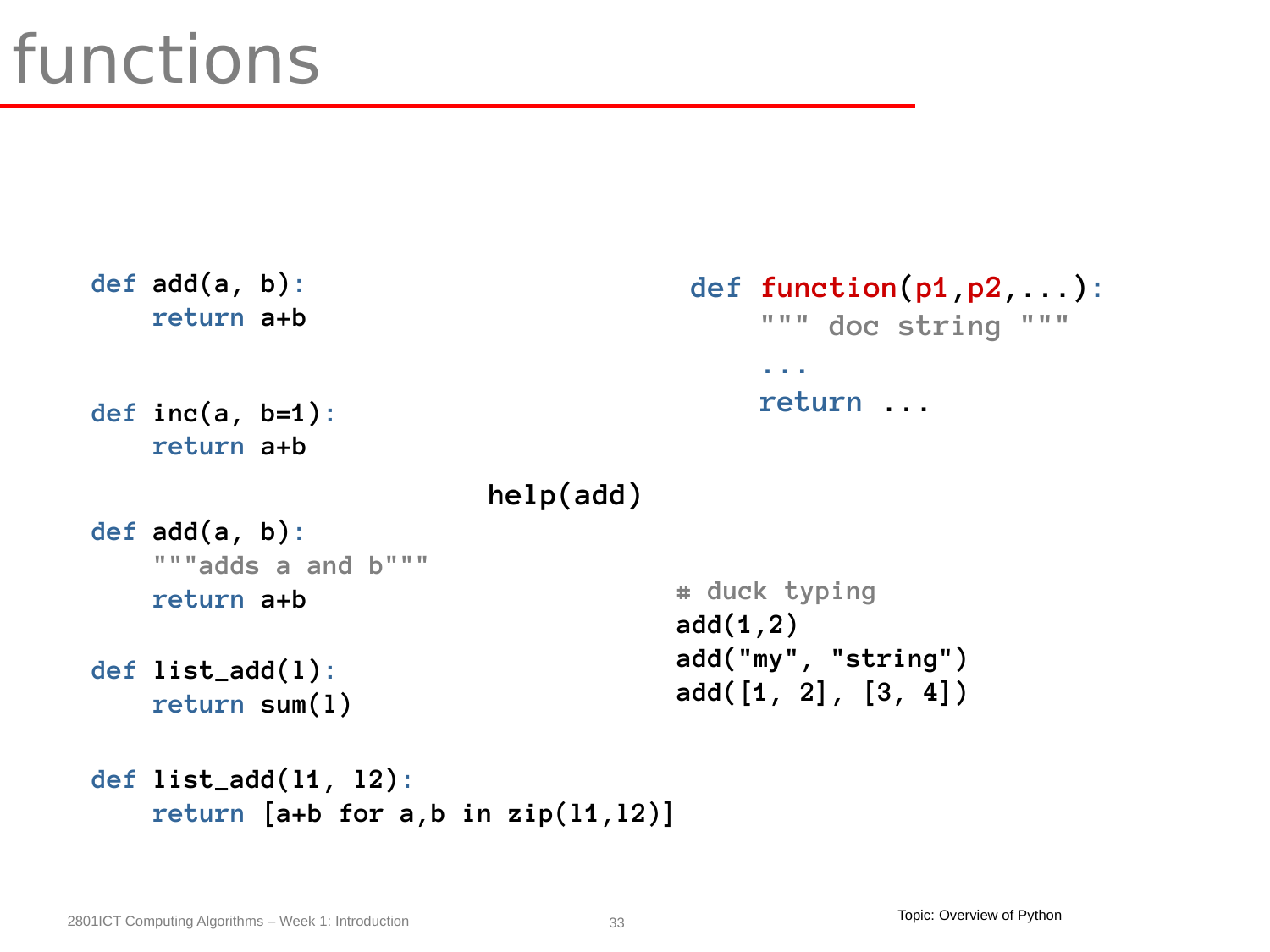

functions
def add(a, b):
    return a+b
def function(p1,p2,...):
    """ doc string """
    ...
    return ...
def inc(a, b=1):
    return a+b
help(add)
def add(a, b):
    """adds a and b"""
    return a+b
# duck typing
add(1,2)
add("my", "string")
add([1, 2], [3, 4])
def list_add(l):
    return sum(l)
def list_add(l1, l2):
    return [a+b for a,b in zip(l1,l2)]
Topic: Overview of Python